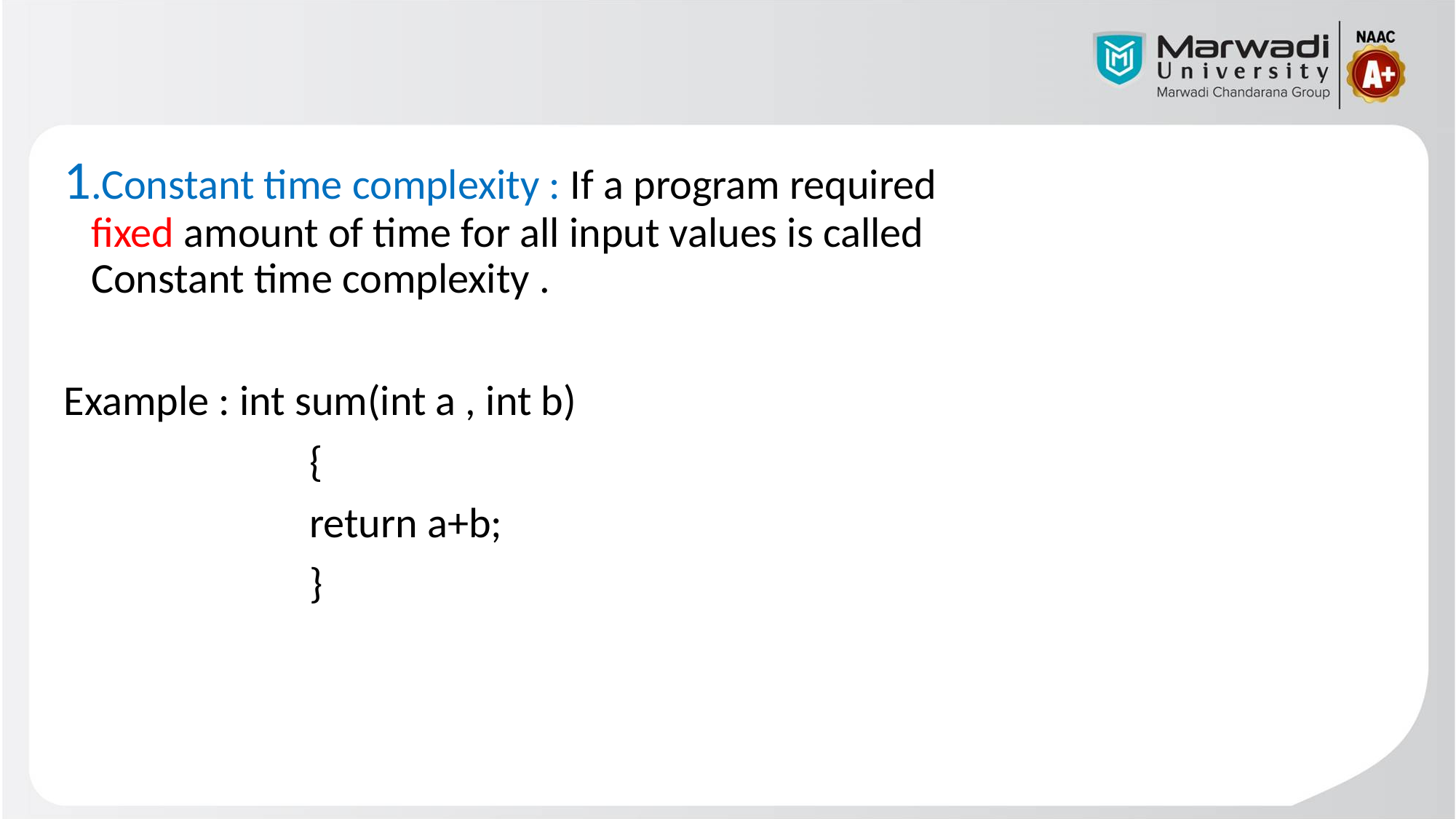

1.Constant time complexity : If a program required fixed amount of time for all input values is called Constant time complexity .

Example : int sum(int a , int b)
			{
			return a+b;
			}